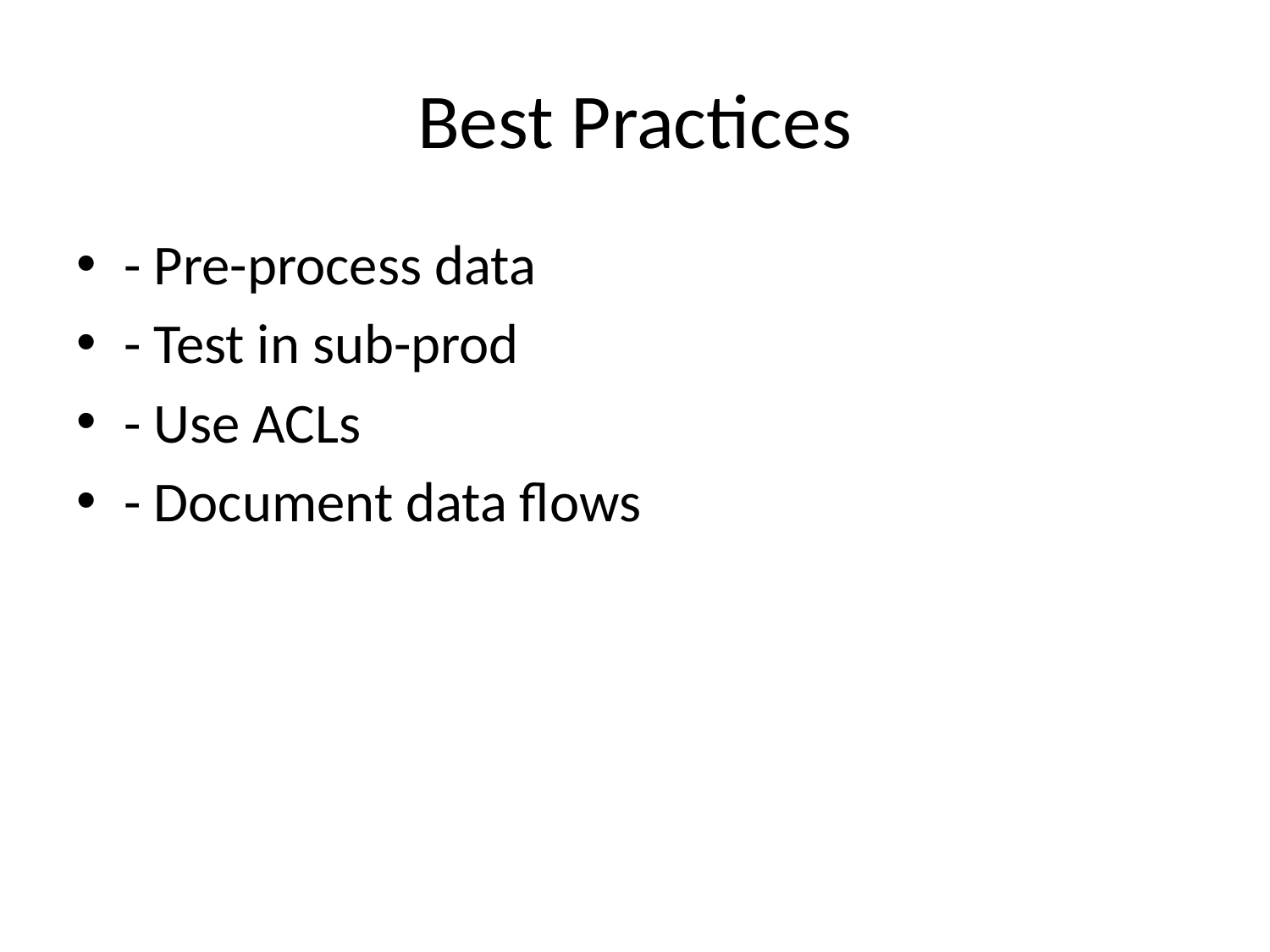

# Best Practices
- Pre-process data
- Test in sub-prod
- Use ACLs
- Document data flows